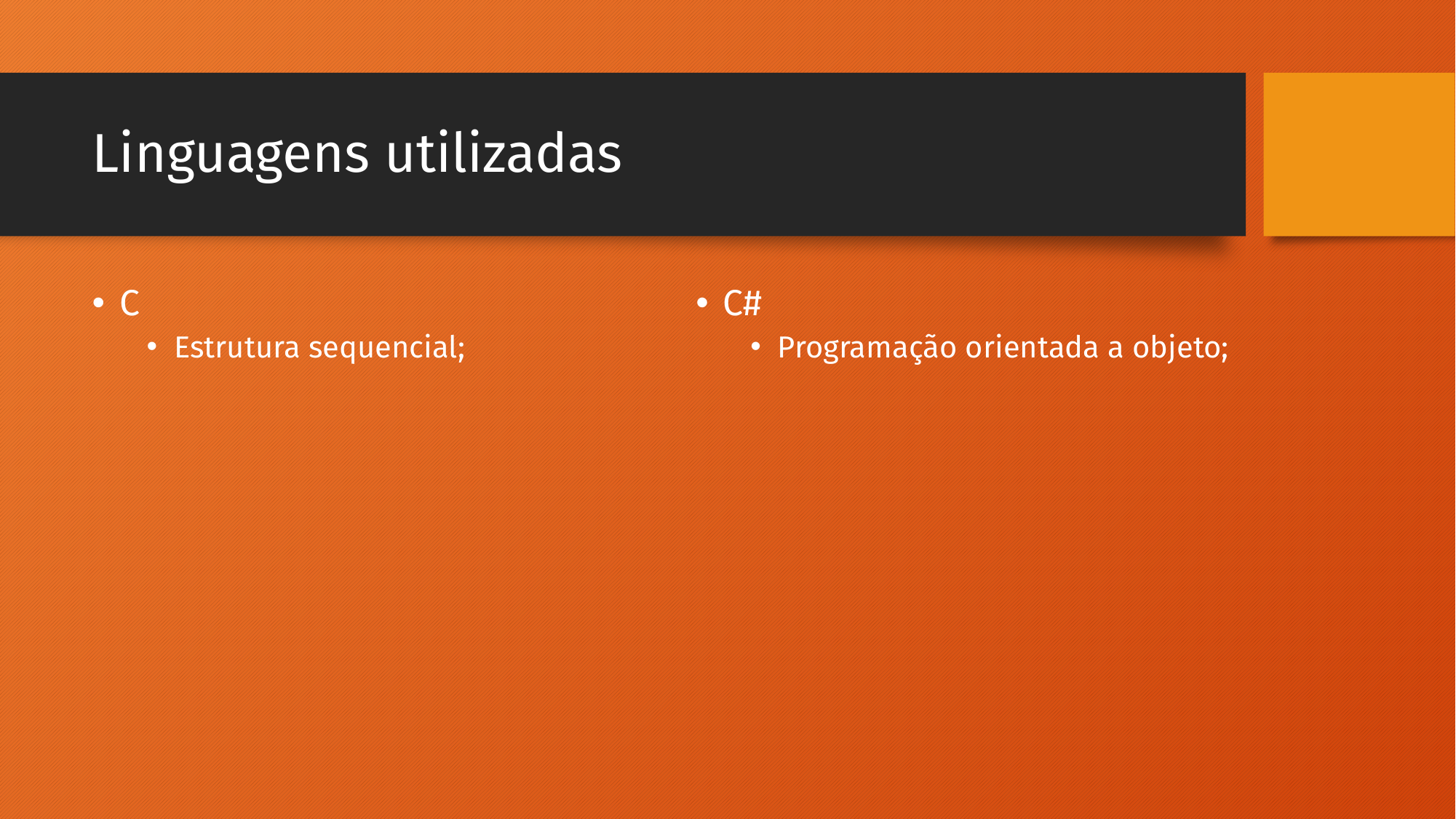

# Linguagens utilizadas
C
Estrutura sequencial;

C#
Programação orientada a objeto;